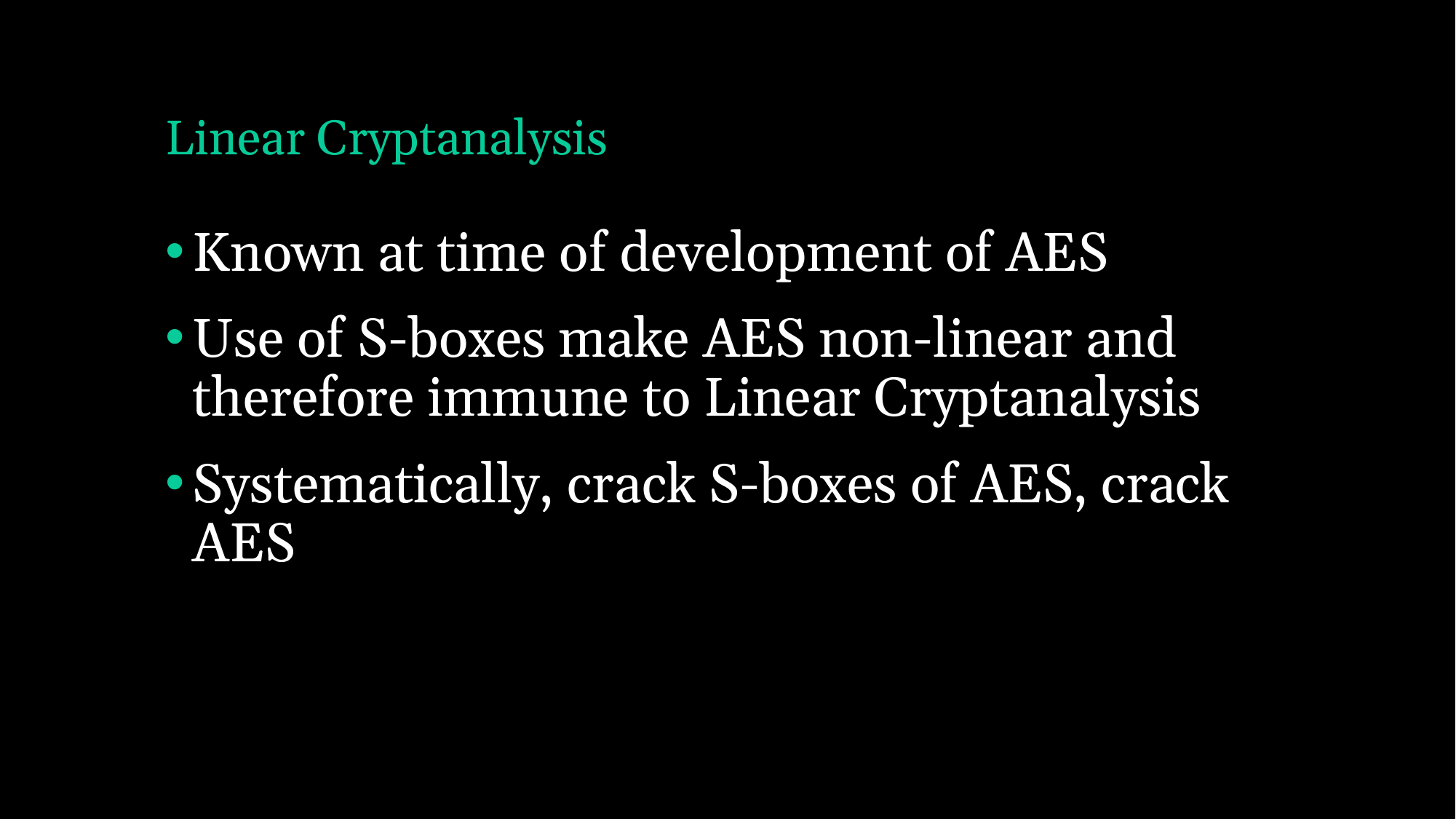

# Linear Cryptanalysis
Known at time of development of AES
Use of S-boxes make AES non-linear and therefore immune to Linear Cryptanalysis
Systematically, crack S-boxes of AES, crack AES